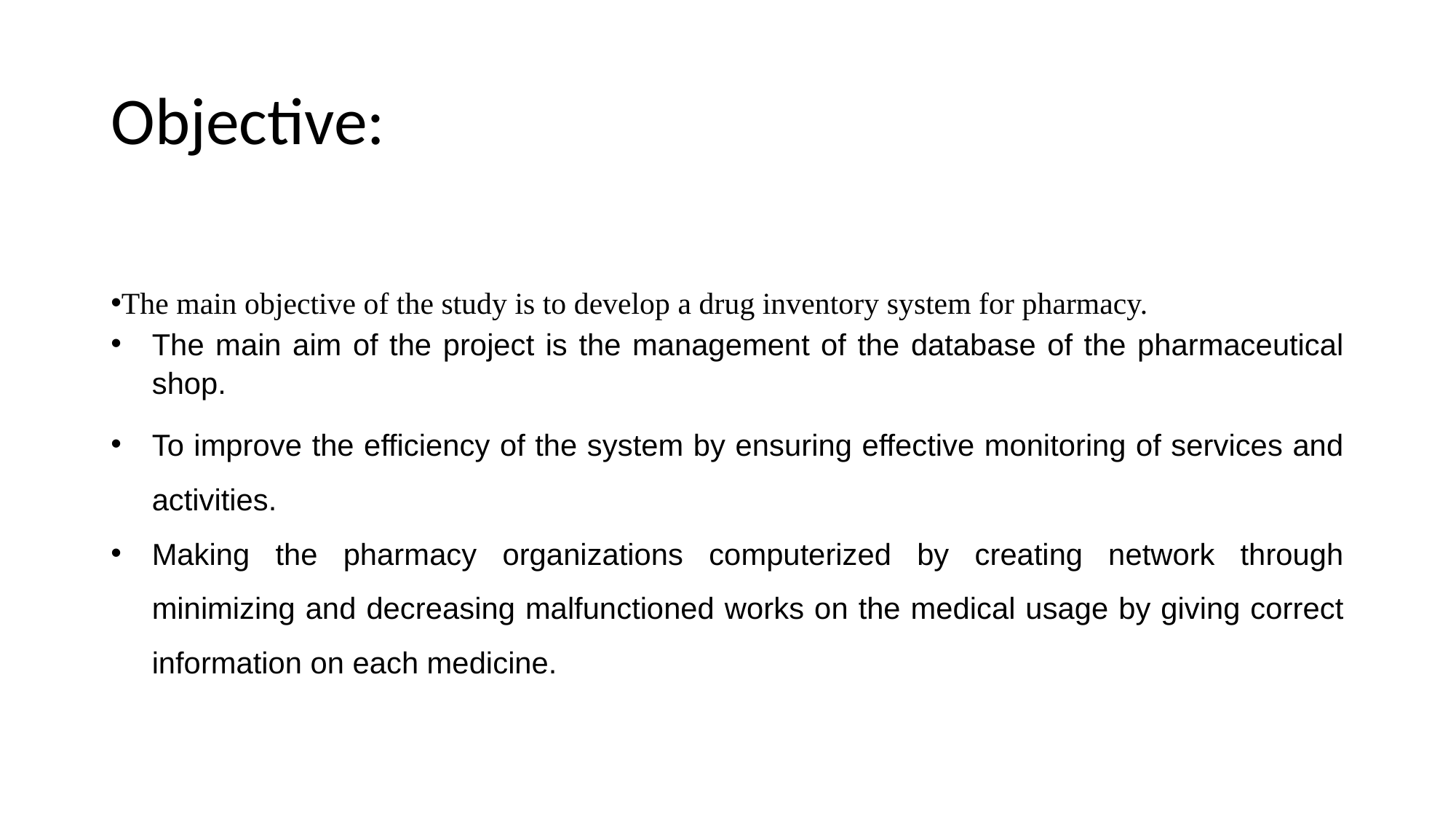

# Objective:

The main objective of the study is to develop a drug inventory system for pharmacy.
The main aim of the project is the management of the database of the pharmaceutical shop.
To improve the efficiency of the system by ensuring effective monitoring of services and activities.
Making the pharmacy organizations computerized by creating network through minimizing and decreasing malfunctioned works on the medical usage by giving correct information on each medicine.